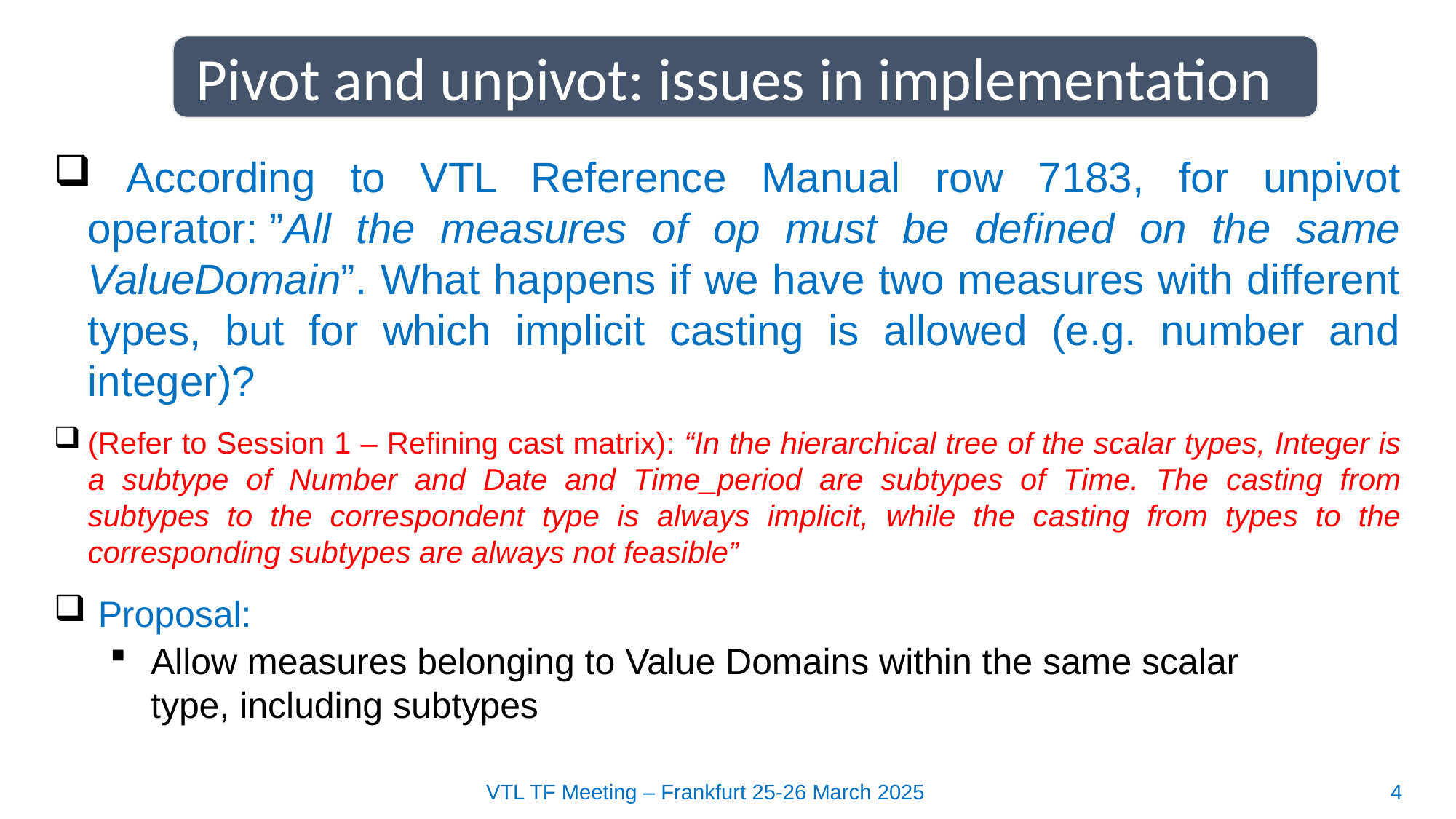

Pivot and unpivot: issues in implementation
 According to VTL Reference Manual row 7183, for unpivot operator: ”All the measures of op must be defined on the same ValueDomain”. What happens if we have two measures with different types, but for which implicit casting is allowed (e.g. number and integer)?
(Refer to Session 1 – Refining cast matrix): “In the hierarchical tree of the scalar types, Integer is a subtype of Number and Date and Time_period are subtypes of Time. The casting from subtypes to the correspondent type is always implicit, while the casting from types to the corresponding subtypes are always not feasible”
 Proposal:
Allow measures belonging to Value Domains within the same scalar type, including subtypes
VTL TF Meeting – Frankfurt 25-26 March 2025
4